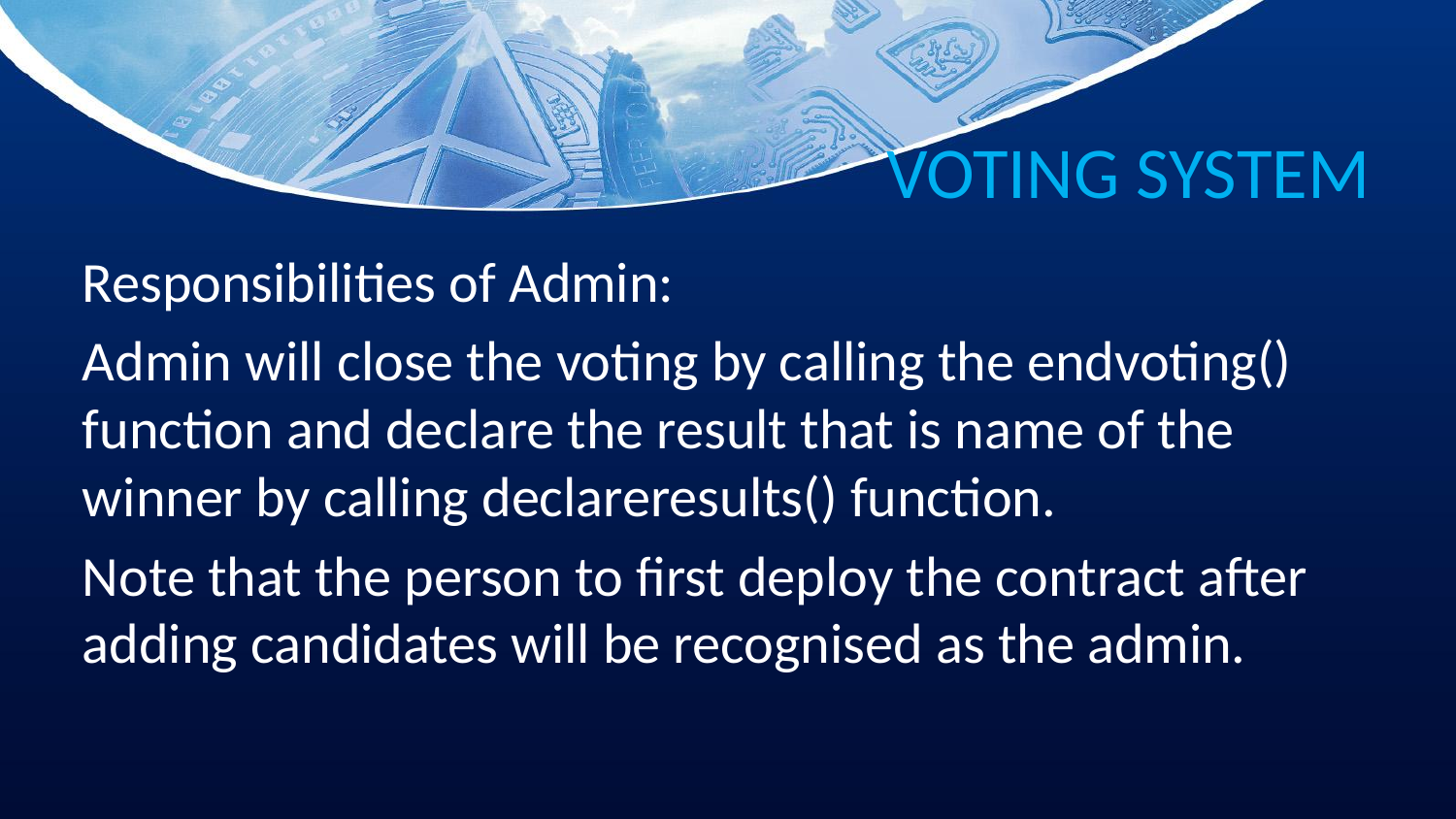

# VOTING SYSTEM
Responsibilities of Admin:
Admin will close the voting by calling the endvoting() function and declare the result that is name of the winner by calling declareresults() function.
Note that the person to first deploy the contract after adding candidates will be recognised as the admin.